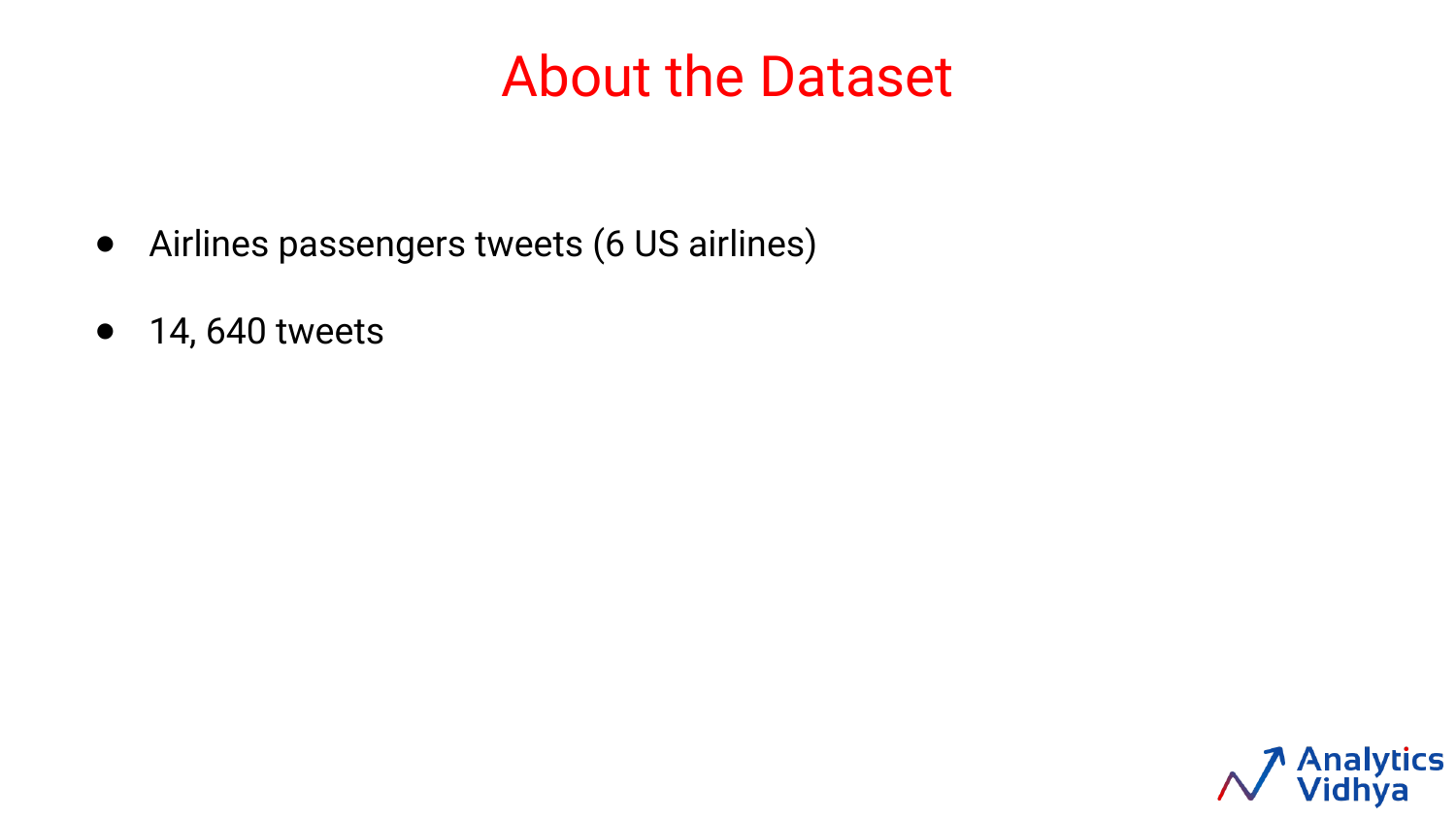

About the Dataset
Airlines passengers tweets (6 US airlines)

14, 640 tweets